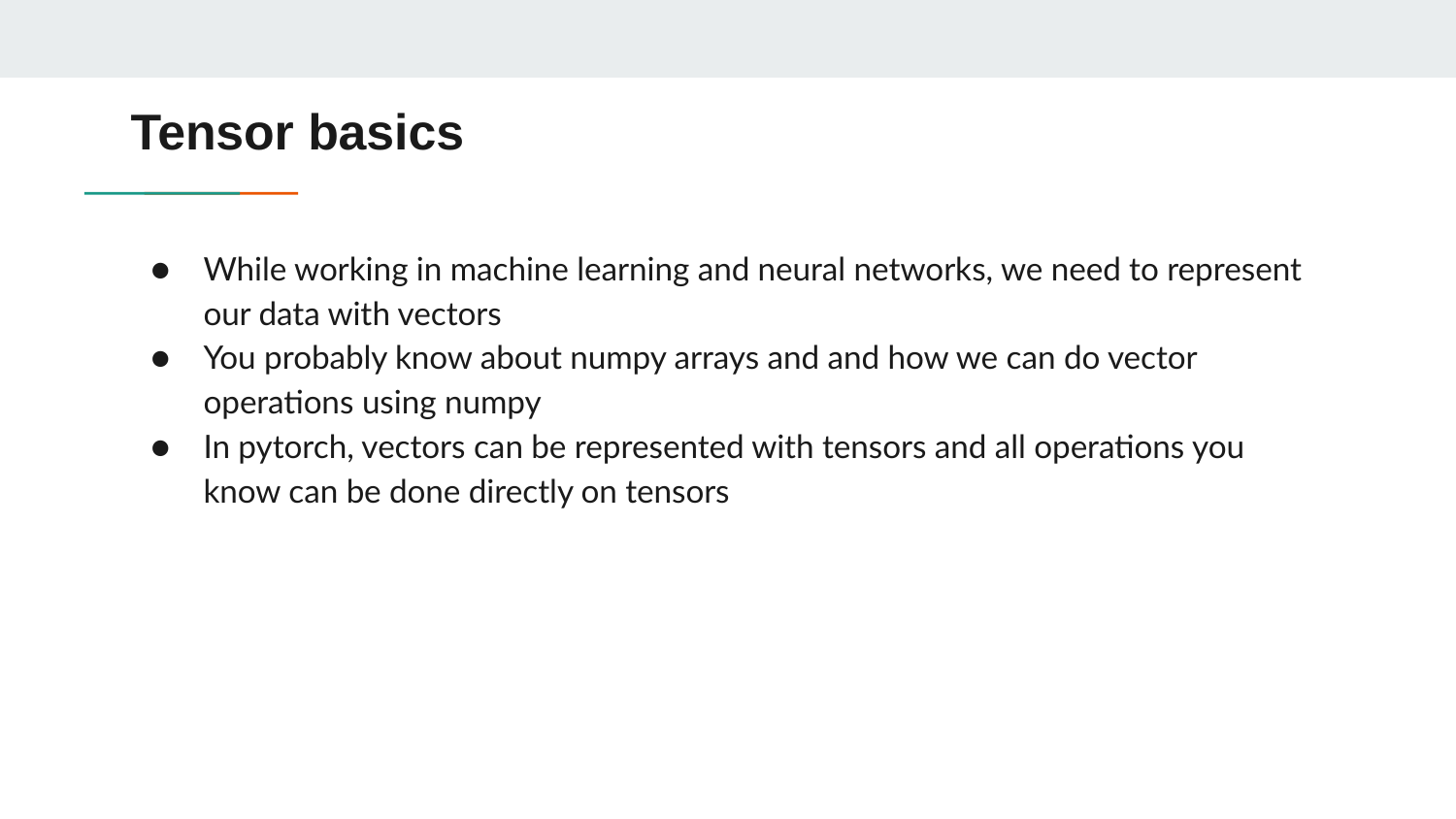

# Tensor basics
While working in machine learning and neural networks, we need to represent our data with vectors
You probably know about numpy arrays and and how we can do vector operations using numpy
In pytorch, vectors can be represented with tensors and all operations you know can be done directly on tensors